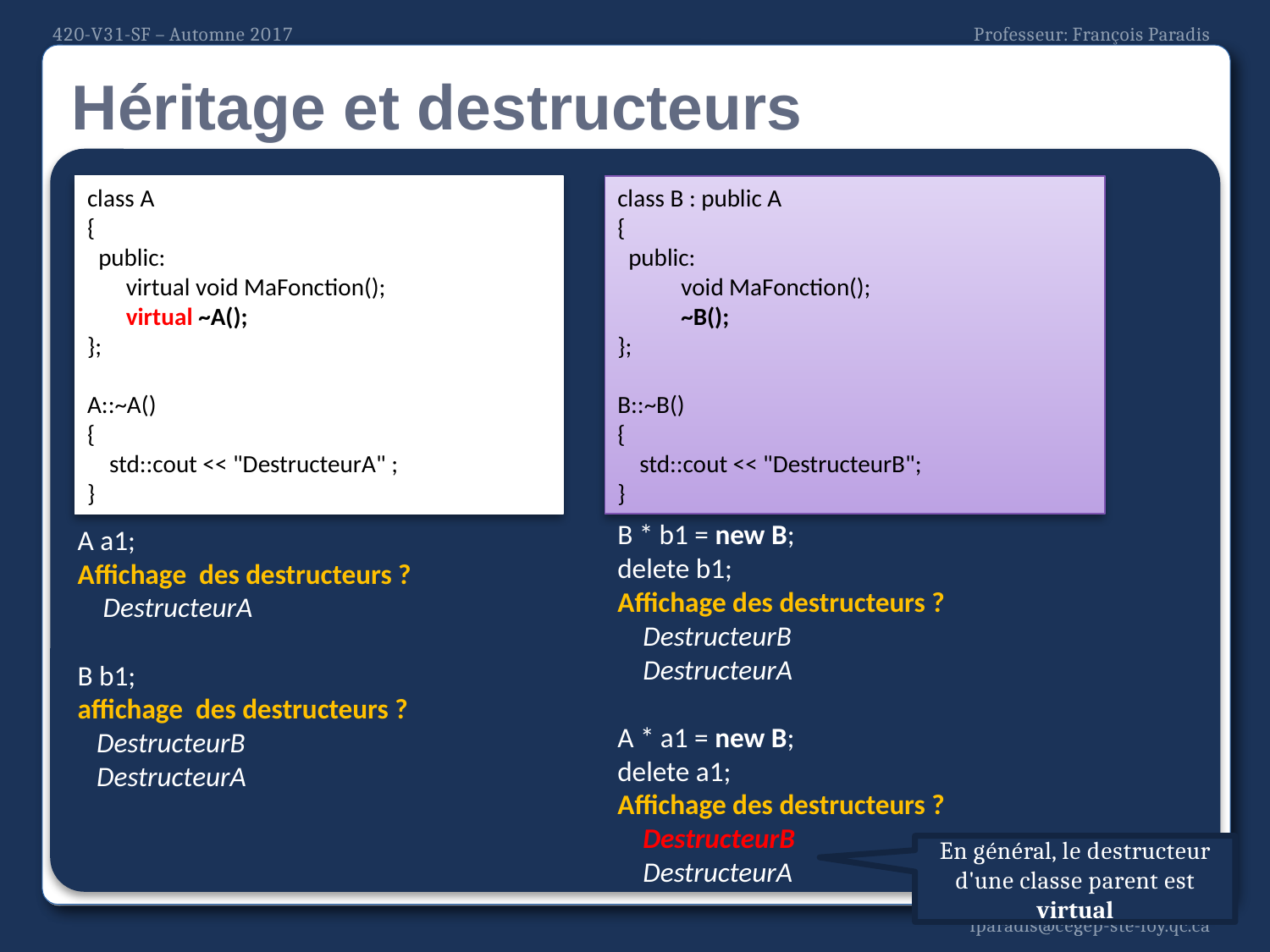

# Héritage et destructeurs
class A
{
  public:
       virtual void MaFonction();
       virtual ~A();
};

A::~A()
{
    std::cout << "DestructeurA" ;
}
class B : public A
{
  public:
void MaFonction();
~B();
};

B::~B()
{
    std::cout << "DestructeurB";
}
B * b1 = new B;
delete b1;
Affichage des destructeurs ?
    DestructeurB
    DestructeurA

A * a1 = new B;
delete a1;
Affichage des destructeurs ?
    DestructeurB
    DestructeurA
A a1;
Affichage  des destructeurs ?
    DestructeurA

B b1;
affichage  des destructeurs ?
   DestructeurB
   DestructeurA

En général, le destructeur d'une classe parent est virtual